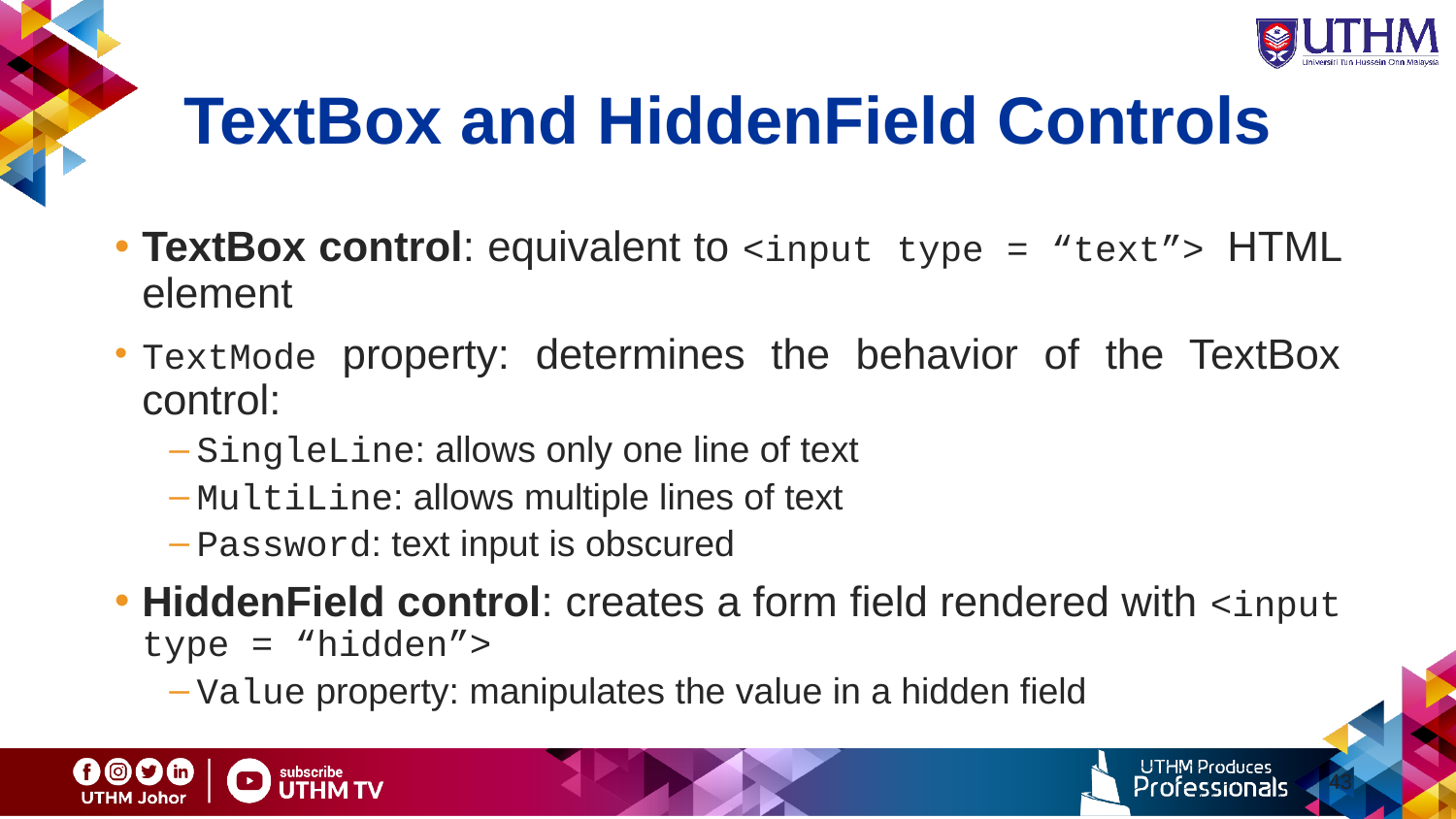

# TextBox and HiddenField Controls
TextBox control: equivalent to <input type = “text”> HTML element
TextMode property: determines the behavior of the TextBox control:
SingleLine: allows only one line of text
MultiLine: allows multiple lines of text
Password: text input is obscured
HiddenField control: creates a form field rendered with <input type = “hidden”>
Value property: manipulates the value in a hidden field
43